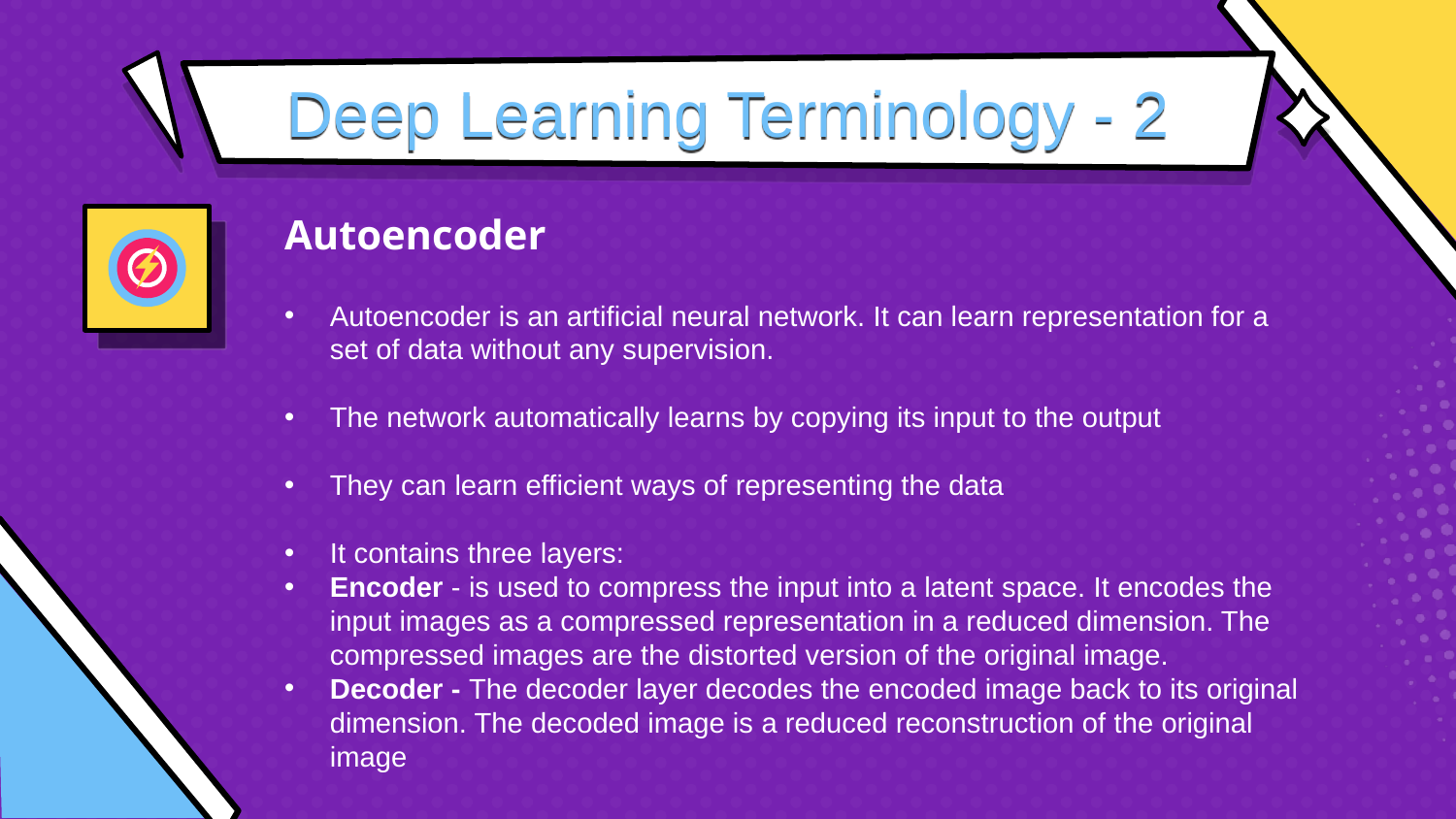

# Deep Learning Terminology - 2

Autoencoder

Autoencoder is an artificial neural network. It can learn representation for a set of data without any supervision.

The network automatically learns by copying its input to the output

They can learn efficient ways of representing the data

It contains three layers:
Encoder - is used to compress the input into a latent space. It encodes the input images as a compressed representation in a reduced dimension. The compressed images are the distorted version of the original image.
Decoder - The decoder layer decodes the encoded image back to its original dimension. The decoded image is a reduced reconstruction of the original image